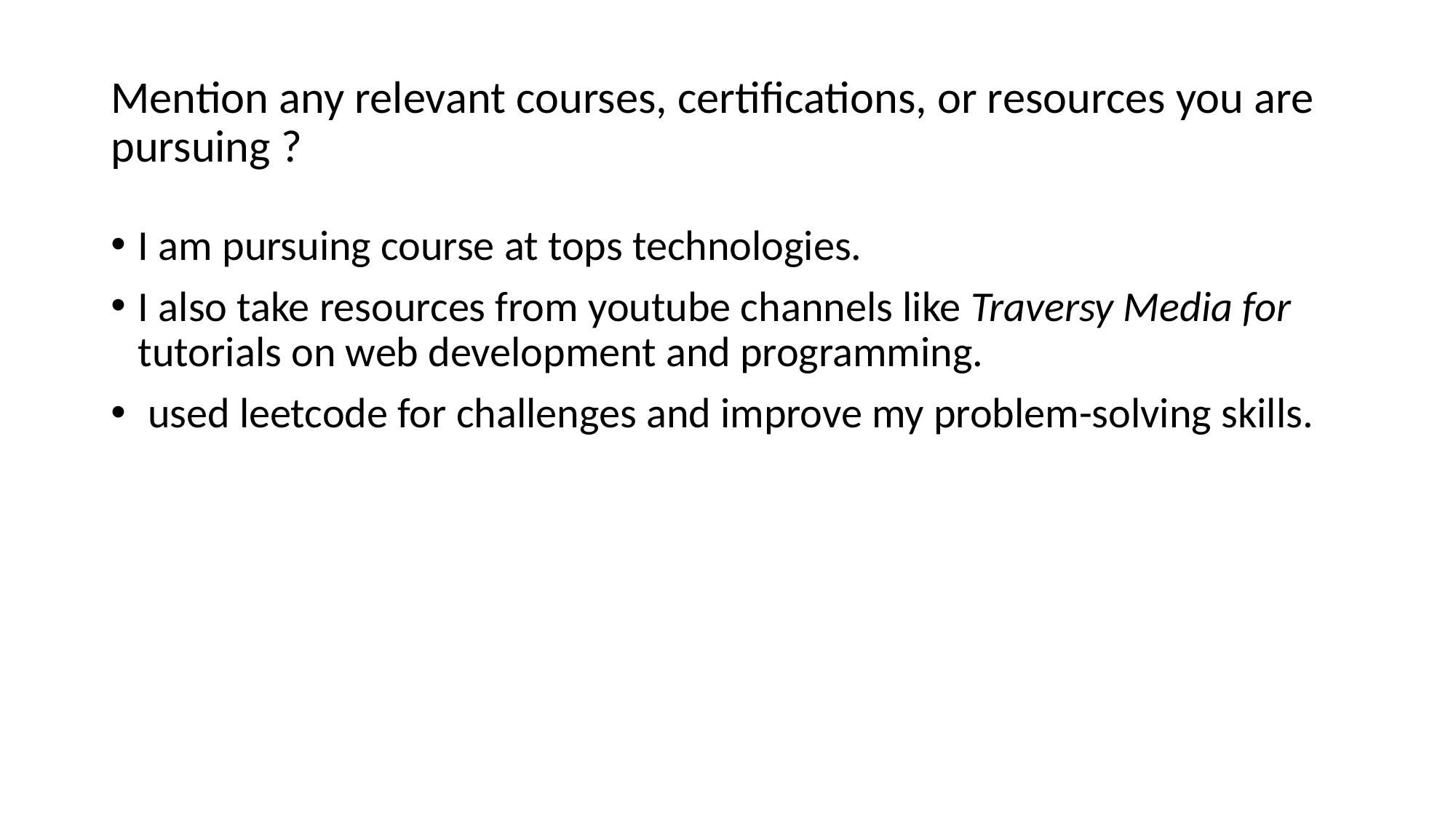

# Mention any relevant courses, certifications, or resources you are pursuing ?
I am pursuing course at tops technologies.
I also take resources from youtube channels like Traversy Media for  tutorials on web development and programming.
 used leetcode for challenges and improve my problem-solving skills.